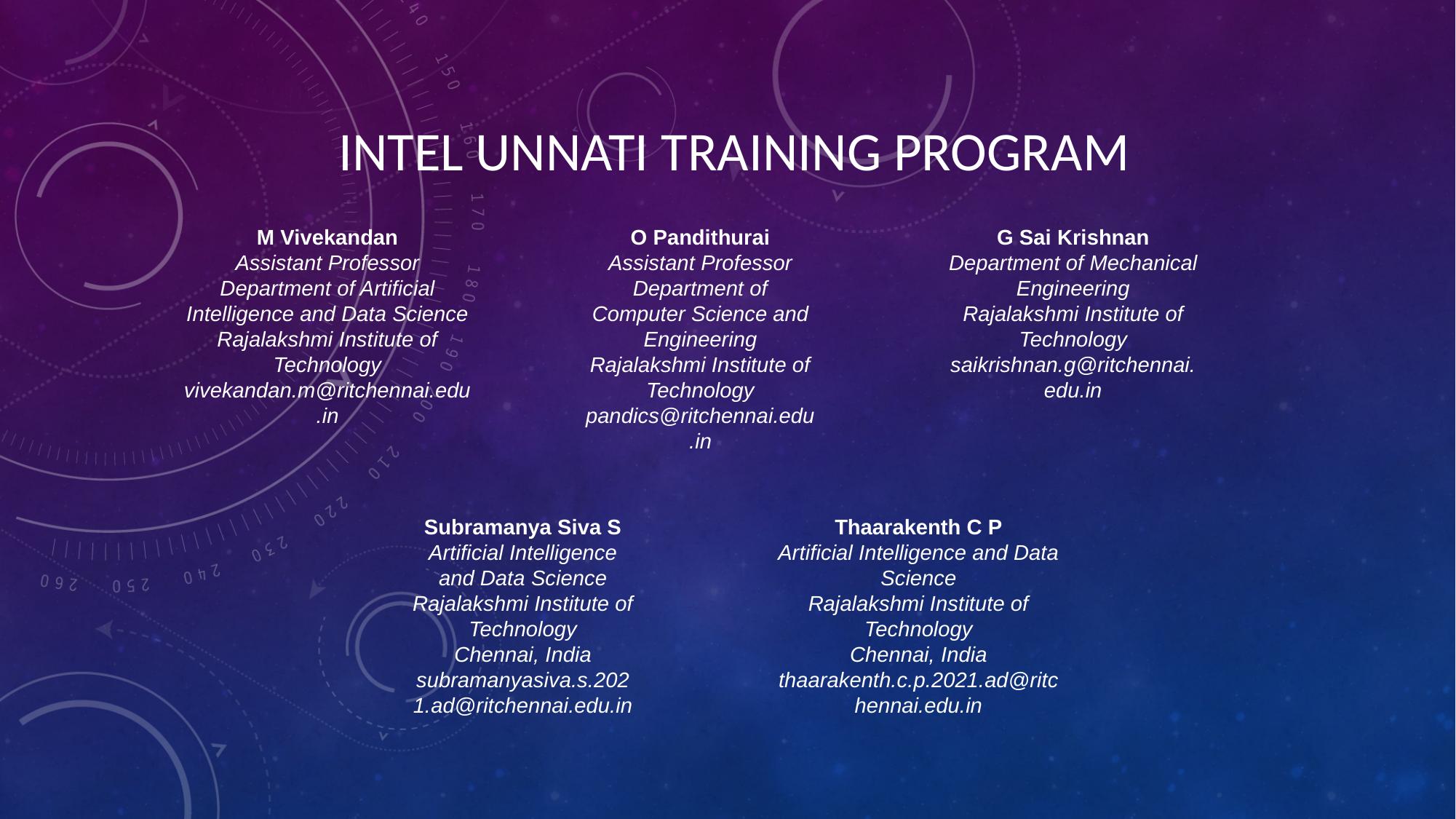

# INTEL UNNATI TRAINING PROGRAM
O Pandithurai
Assistant Professor
Department of Computer Science and Engineering
Rajalakshmi Institute of Technology
pandics@ritchennai.edu.in
M Vivekandan
Assistant Professor
Department of Artificial Intelligence and Data Science
Rajalakshmi Institute of Technology
vivekandan.m@ritchennai.edu.in
G Sai Krishnan
Department of Mechanical Engineering
Rajalakshmi Institute of Technology
saikrishnan.g@ritchennai.edu.in
Subramanya Siva S
Artificial Intelligence and Data Science
Rajalakshmi Institute of Technology
Chennai, India
subramanyasiva.s.2021.ad@ritchennai.edu.in
Thaarakenth C P
Artificial Intelligence and Data Science
Rajalakshmi Institute of Technology
Chennai, India
thaarakenth.c.p.2021.ad@ritchennai.edu.in